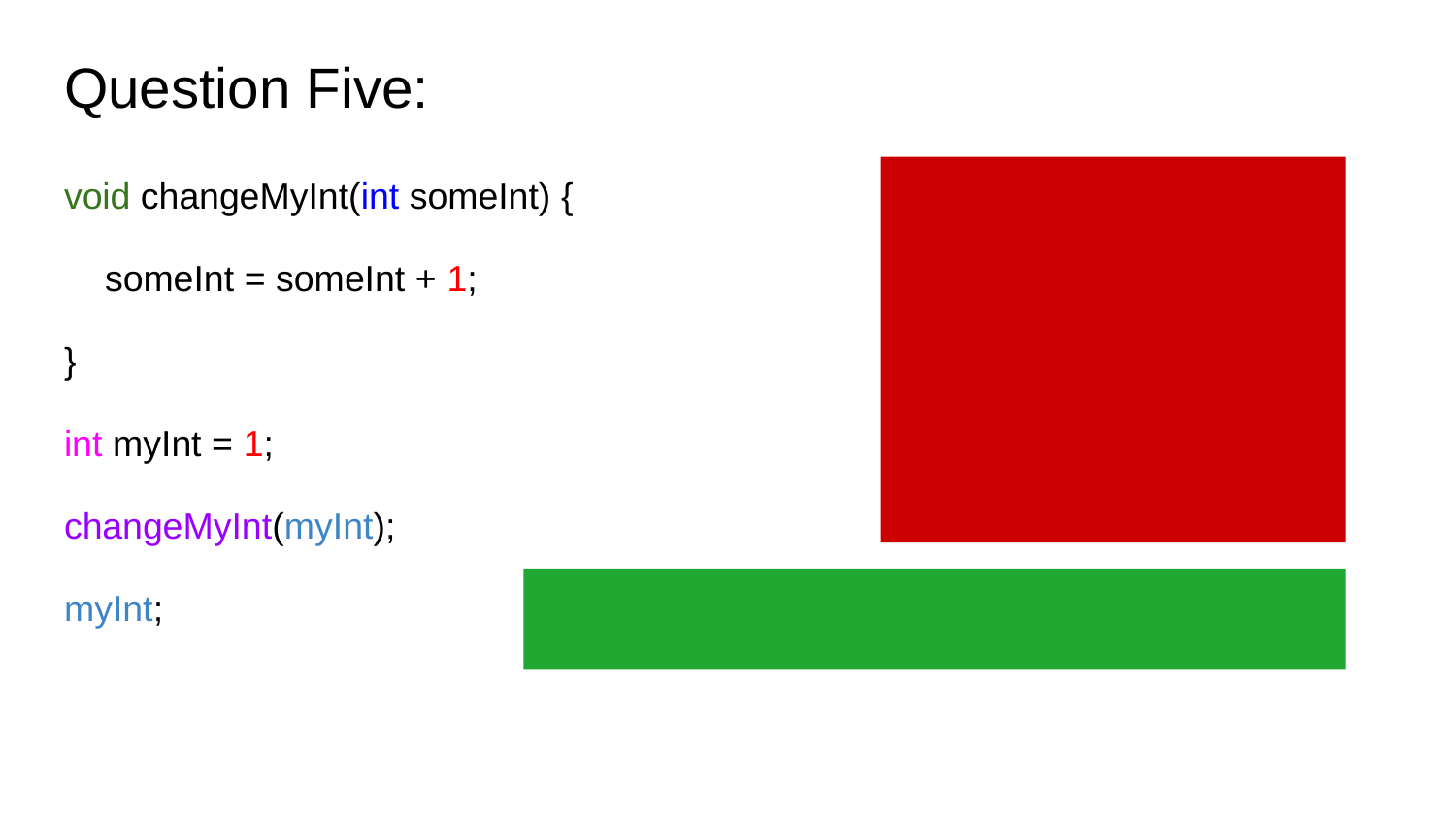

# Question Five:
void changeMyInt(int someInt) {
    someInt = someInt + 1;
}
int myInt = 1;
changeMyInt(myInt);
myInt;